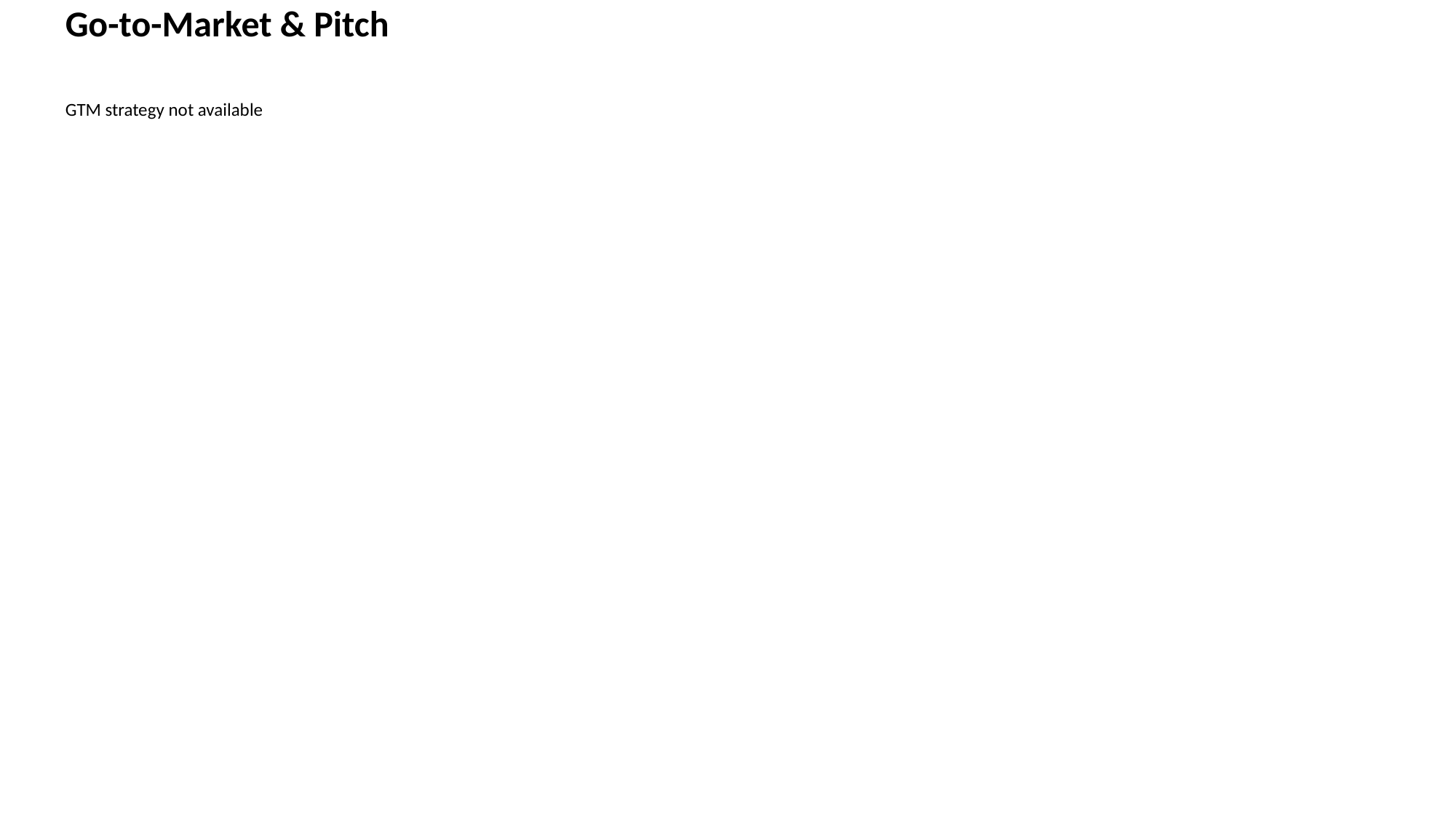

Go-to-Market & Pitch
GTM strategy not available